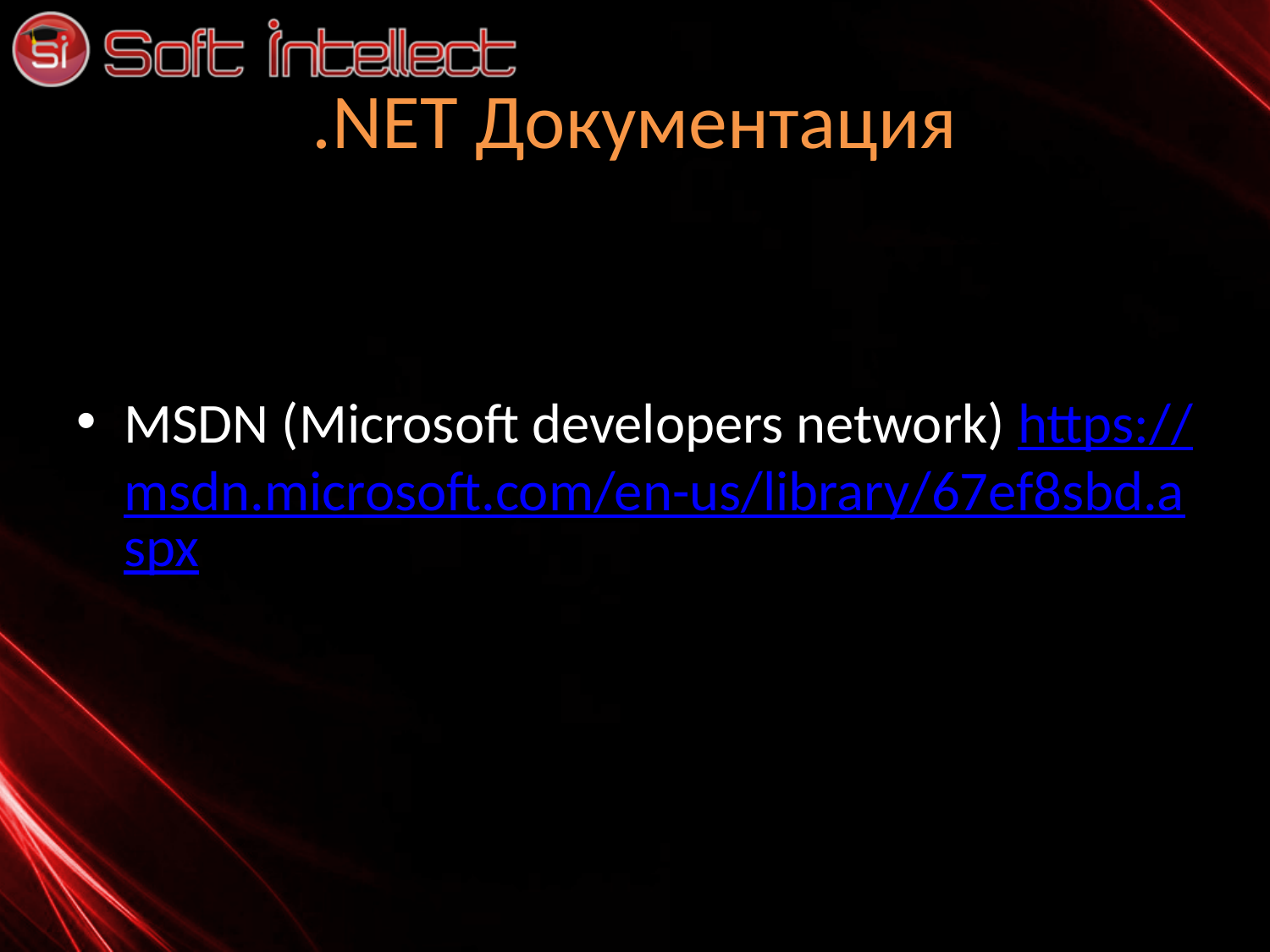

# .NET Документация

MSDN (Microsoft developers network) https://msdn.microsoft.com/en-us/library/67ef8sbd.aspx